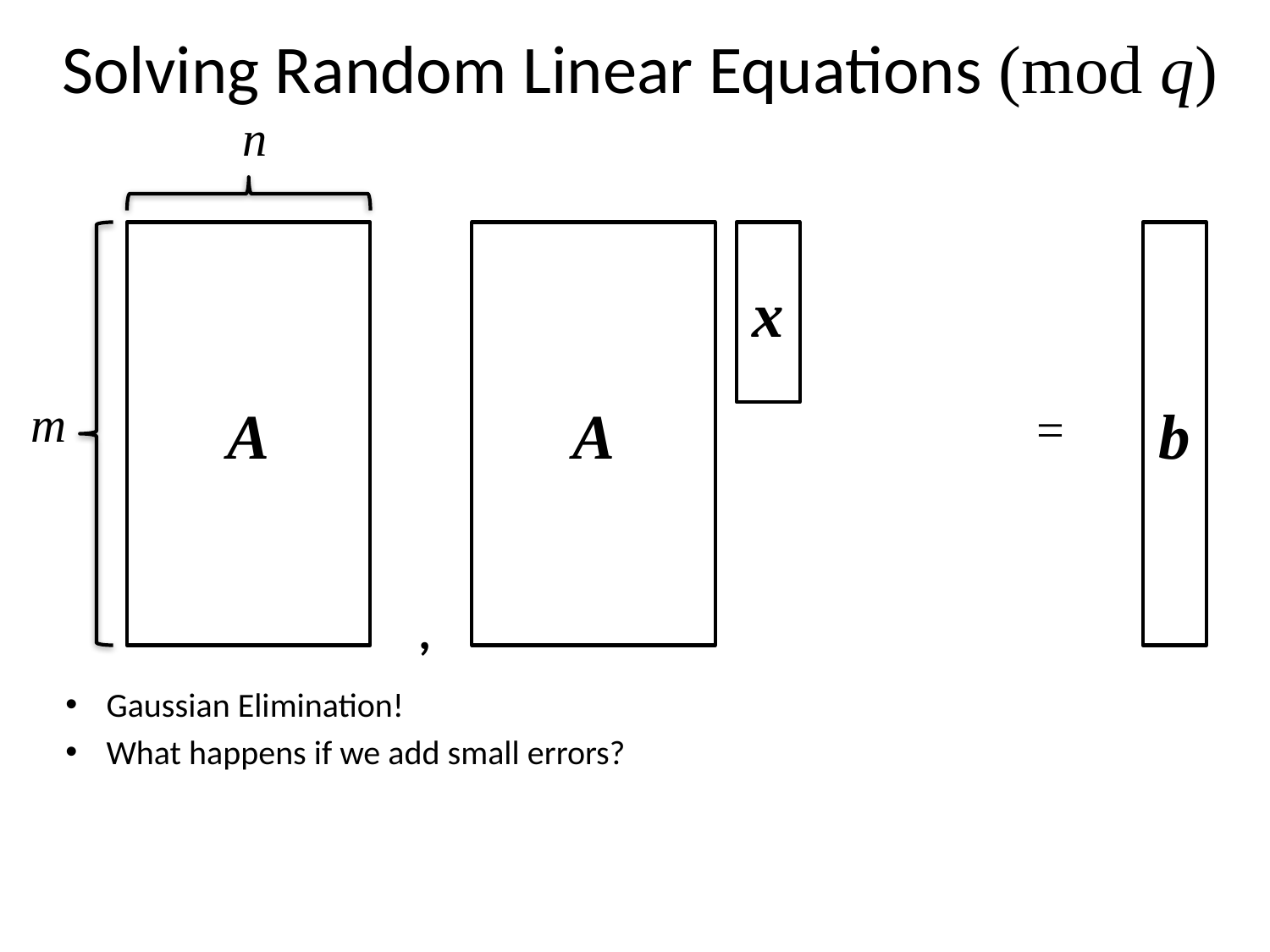

# Solving Random Linear Equations (mod q)

n

m
A
A
x
b
=
,
Gaussian Elimination!
What happens if we add small errors?
Small errors seem to make the problem difficult
Syndrome decoding of random linear code is NP-hard
Recovering x known as Learning with Errors (LWE)